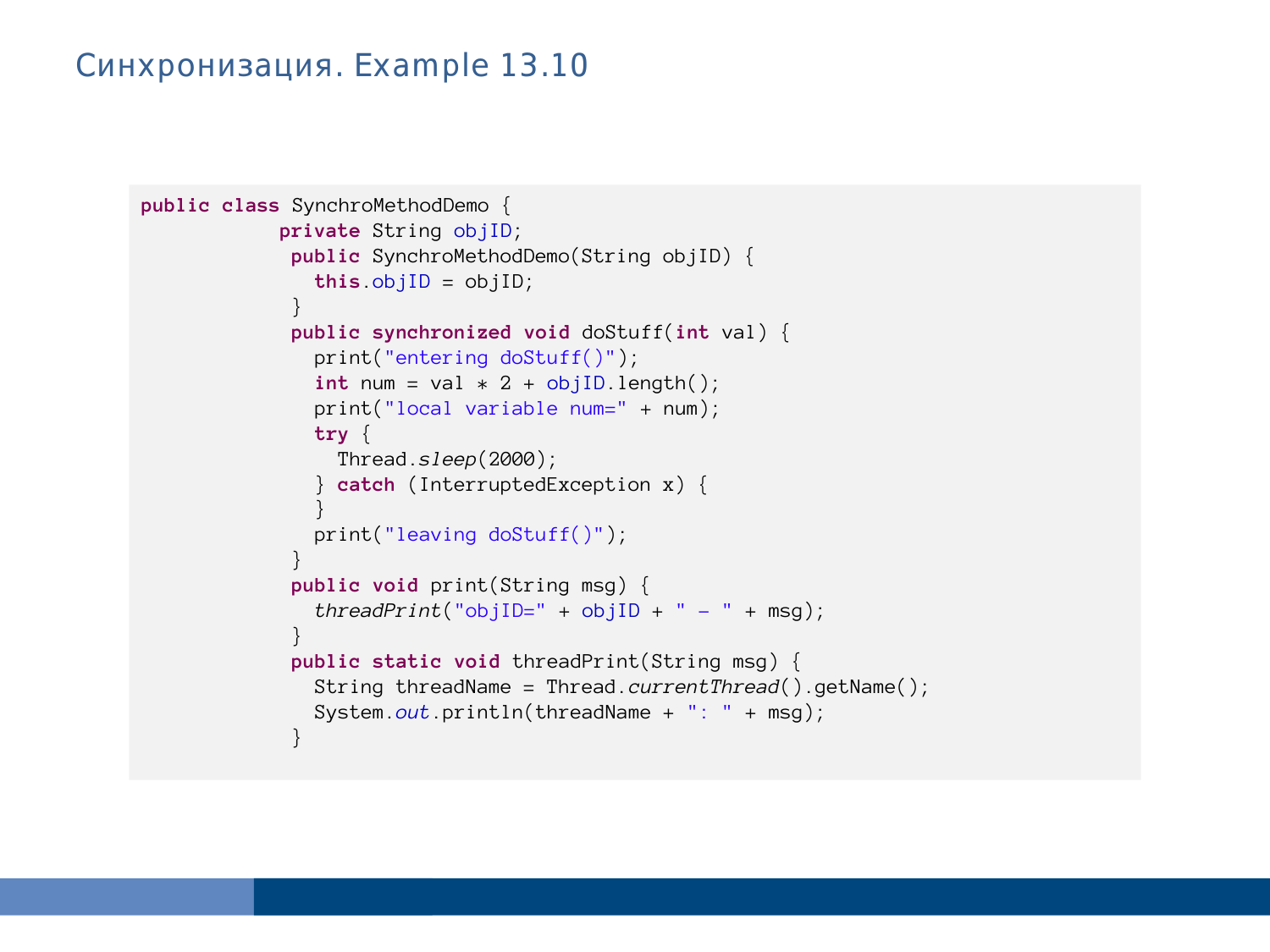

Синхронизация. Example 13.10
public class SynchroMethodDemo {
	 private String objID;
	  public SynchroMethodDemo(String objID) {
	    this.objID = objID;
	  }
	  public synchronized void doStuff(int val) {
	    print("entering doStuff()");
	    int num = val * 2 + objID.length();
	    print("local variable num=" + num);
	    try {
	      Thread.sleep(2000);
	    } catch (InterruptedException x) {
	    }
	    print("leaving doStuff()");
	  }
	  public void print(String msg) {
	    threadPrint("objID=" + objID + " - " + msg);
	  }
	  public static void threadPrint(String msg) {
	    String threadName = Thread.currentThread().getName();
	    System.out.println(threadName + ": " + msg);
	  }